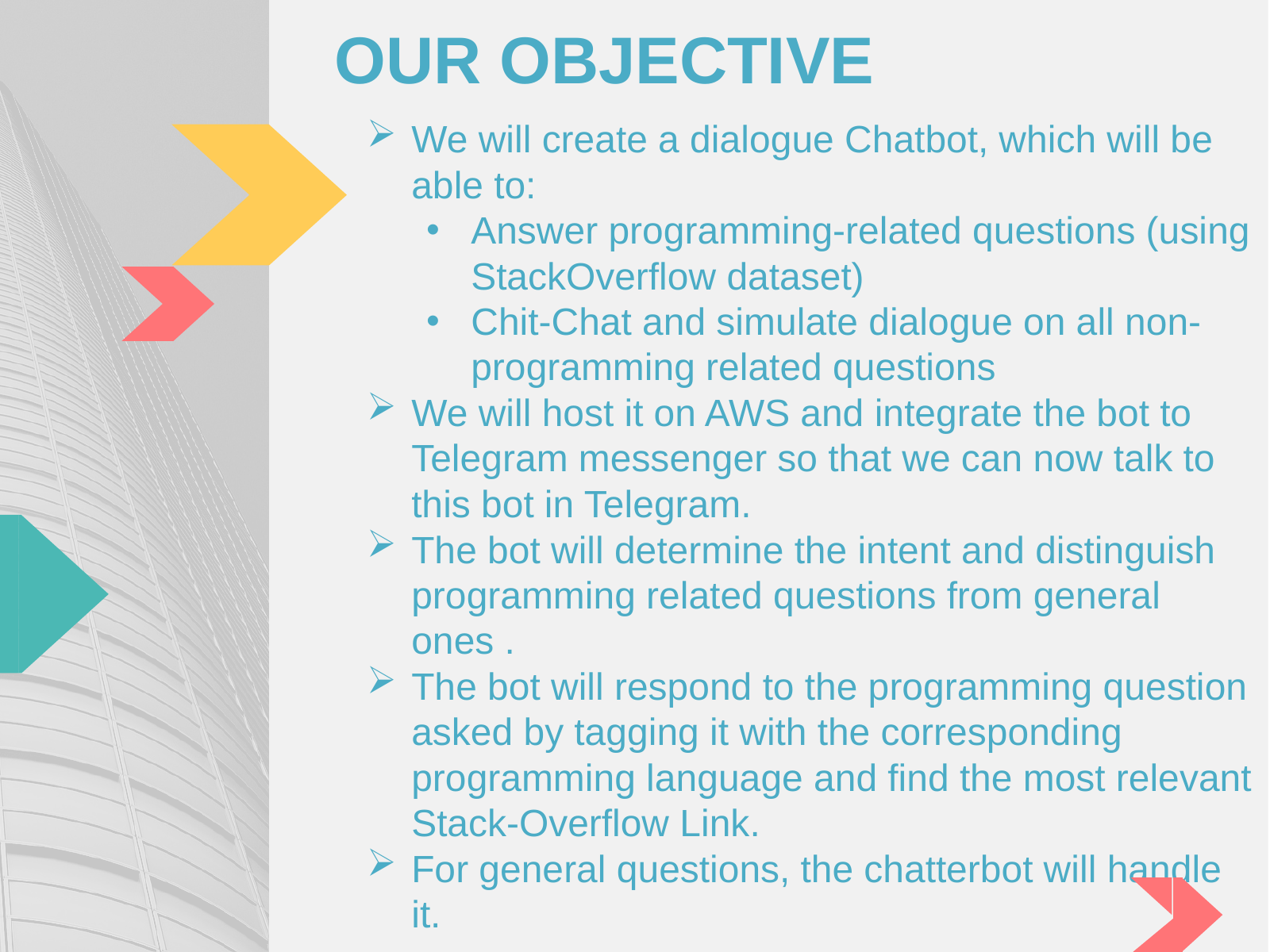

# OUR OBJECTIVE
We will create a dialogue Chatbot, which will be able to:
Answer programming-related questions (using StackOverflow dataset)
Chit-Chat and simulate dialogue on all non-programming related questions
We will host it on AWS and integrate the bot to Telegram messenger so that we can now talk to this bot in Telegram.
The bot will determine the intent and distinguish programming related questions from general ones .
The bot will respond to the programming question asked by tagging it with the corresponding programming language and find the most relevant Stack-Overflow Link.
For general questions, the chatterbot will handle it.